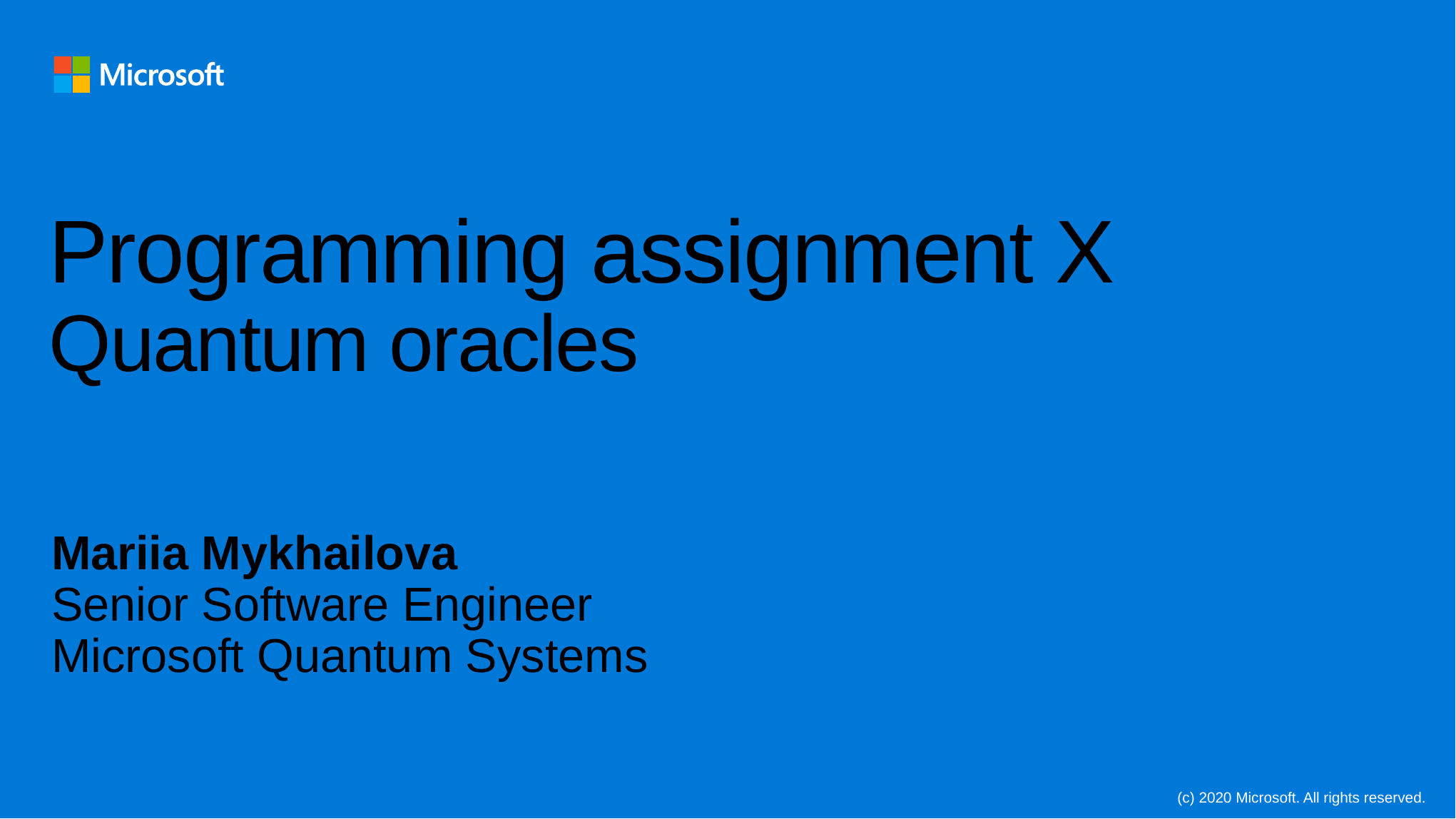

Programming assignment X
Quantum oracles
Mariia Mykhailova
Senior Software Engineer
Microsoft Quantum Systems
(c) 2020 Microsoft. All rights reserved.